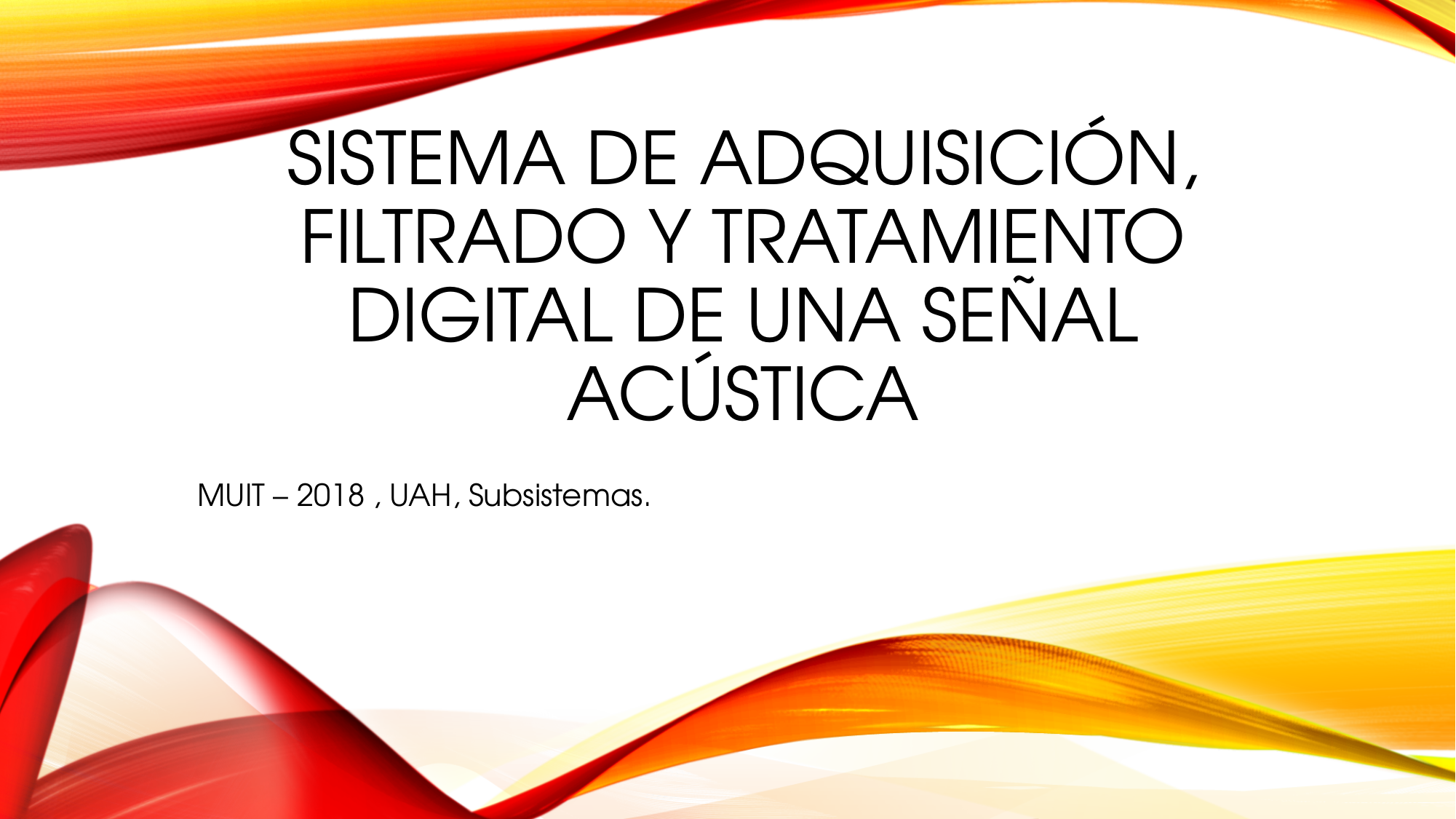

# Sistema de adquisición, filtrado y Tratamiento digital de una señal acústica
MUIT – 2018 , UAH, Subsistemas.